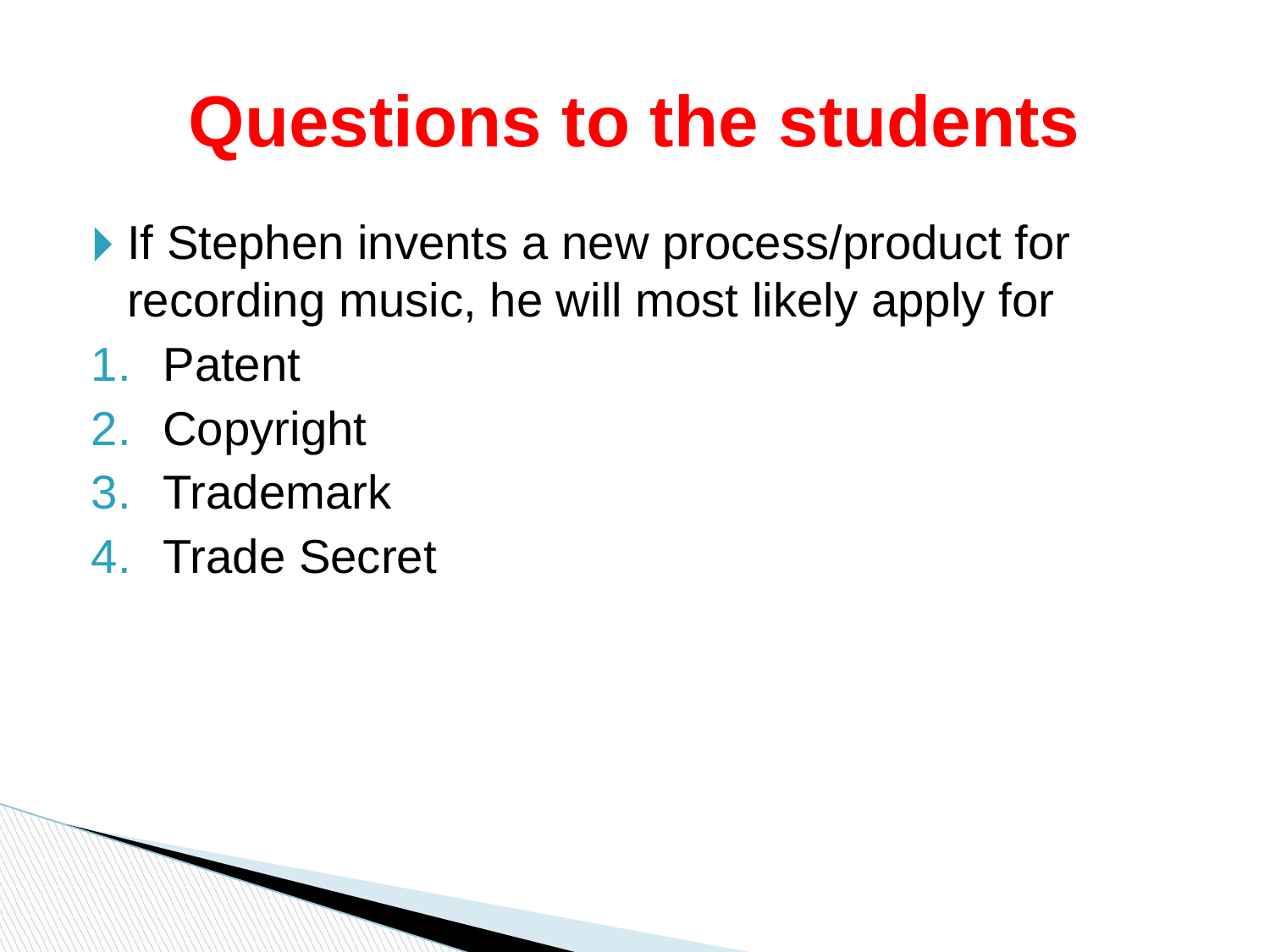

# Questions to the students
If Stephen invents a new process/product for recording music, he will most likely apply for
Patent
Copyright
Trademark
Trade Secret